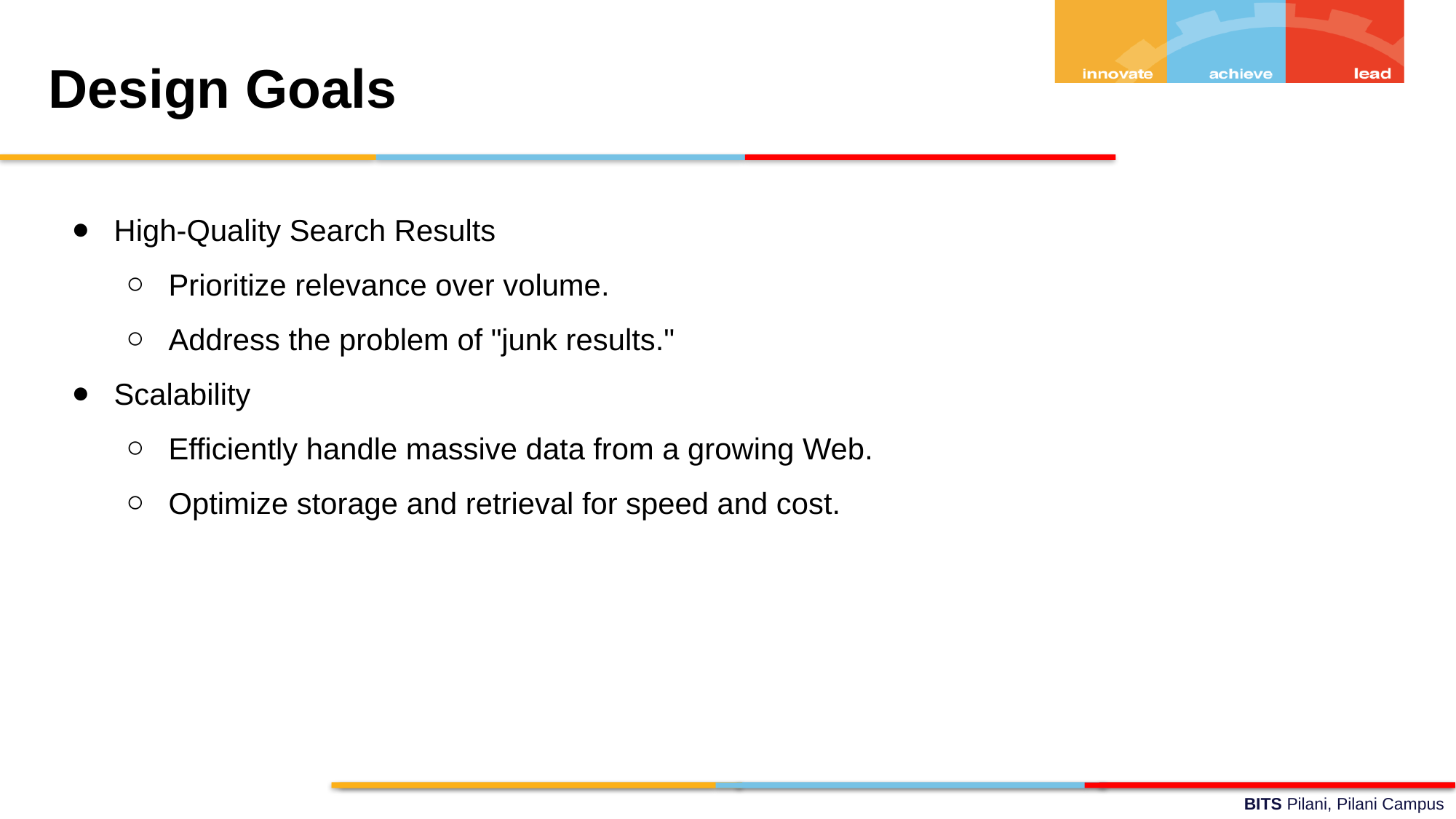

Design Goals
High-Quality Search Results
Prioritize relevance over volume.
Address the problem of "junk results."
Scalability
Efficiently handle massive data from a growing Web.
Optimize storage and retrieval for speed and cost.